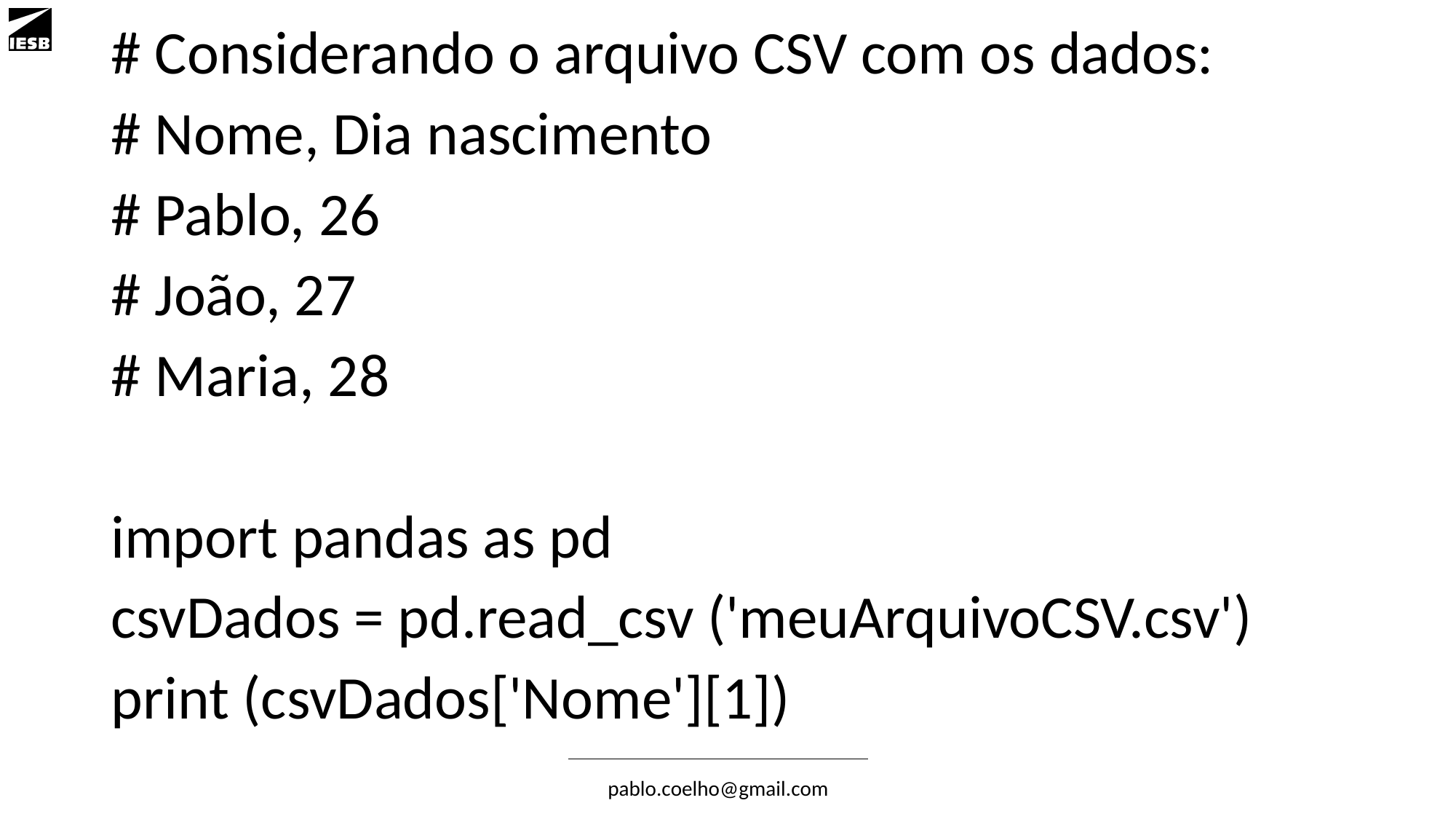

# Considerando o arquivo CSV com os dados:
# Nome, Dia nascimento
# Pablo, 26
# João, 27
# Maria, 28

import pandas as pd
csvDados = pd.read_csv ('meuArquivoCSV.csv')
print (csvDados['Nome'][1])